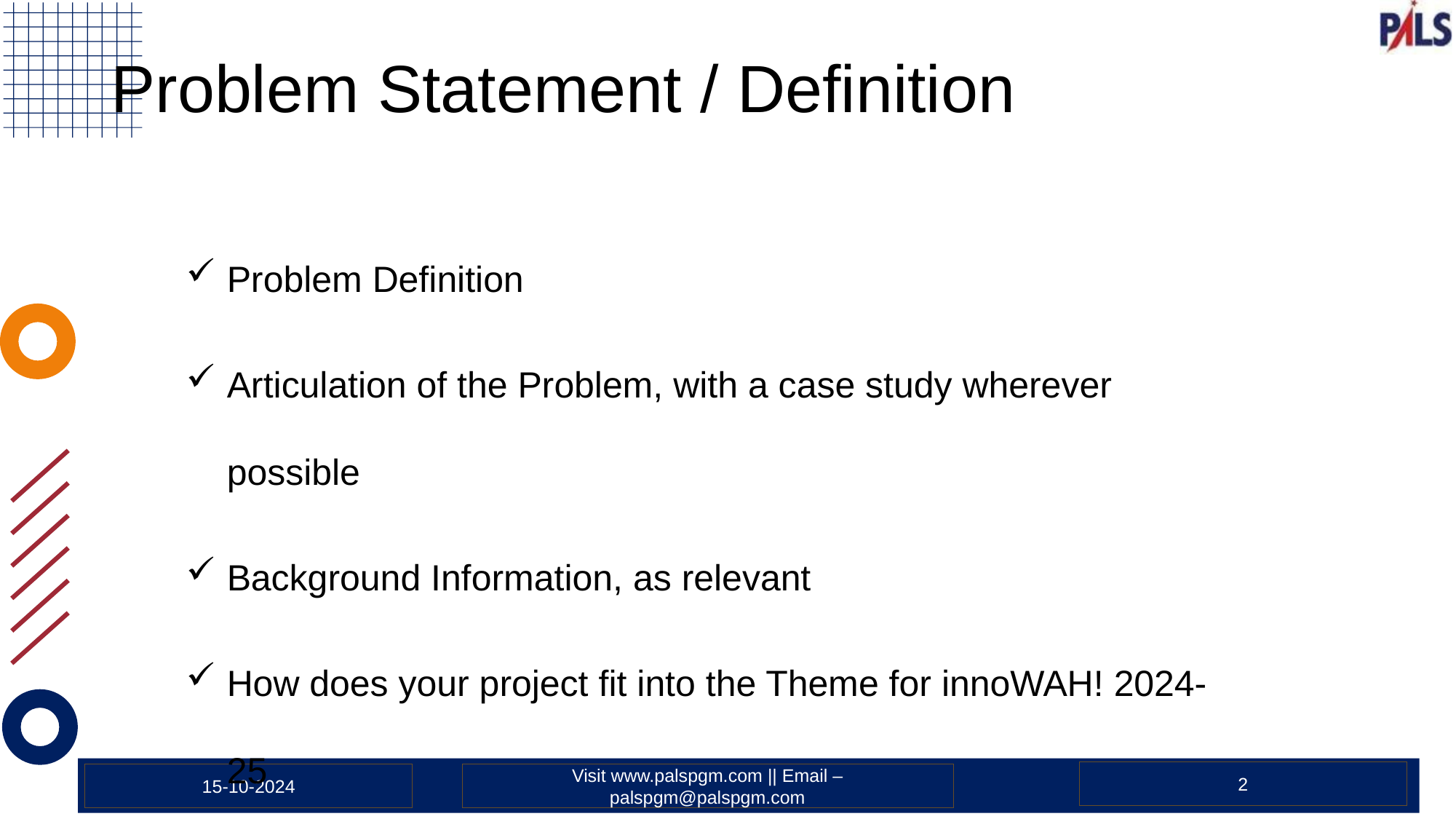

# Problem Statement / Definition
Problem Definition
Articulation of the Problem, with a case study wherever possible
Background Information, as relevant
How does your project fit into the Theme for innoWAH! 2024-25